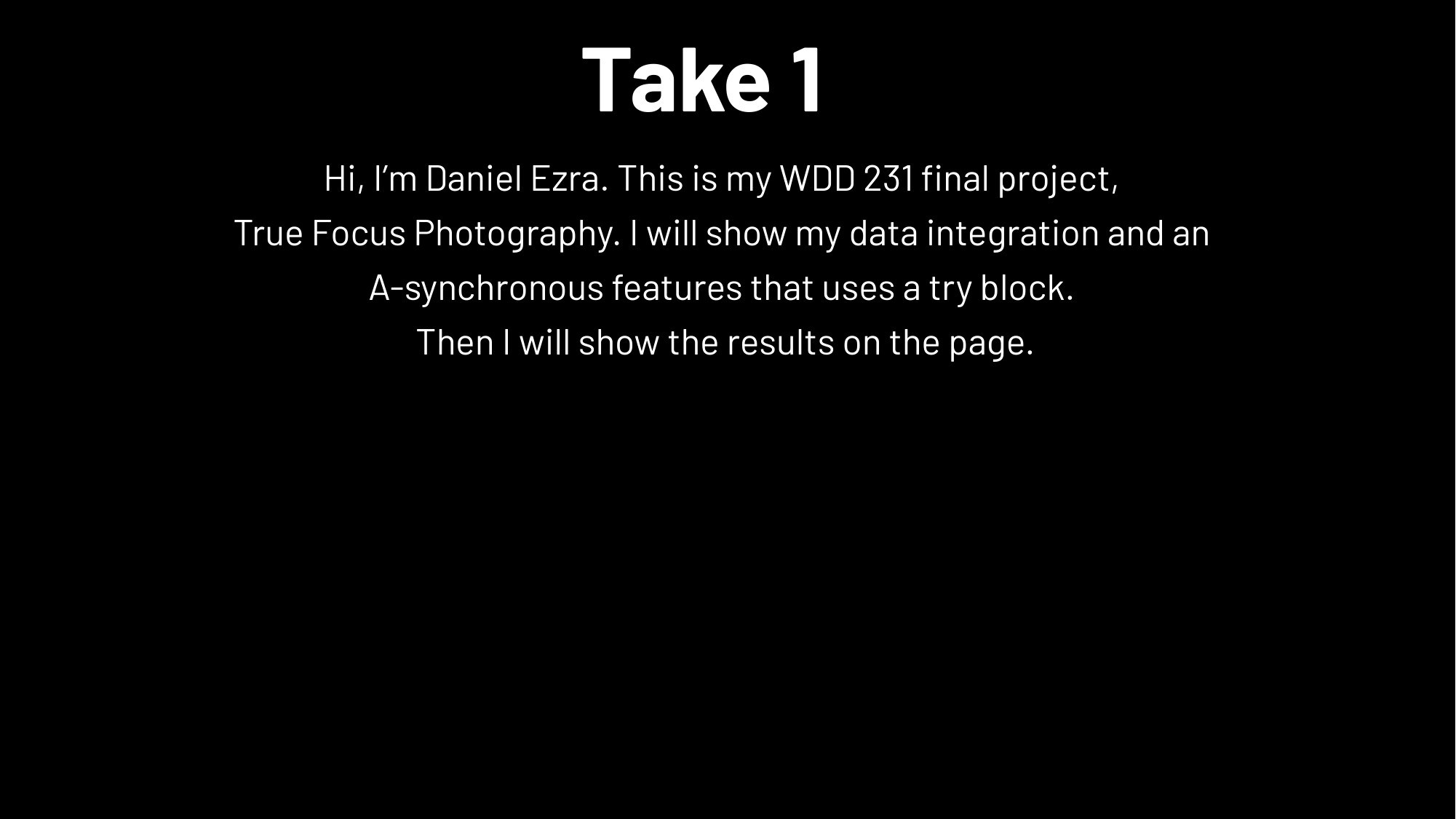

# Take 1
Hi, I’m Daniel Ezra. This is my WDD 231 final project,
True Focus Photography. I will show my data integration and an
A-synchronous features that uses a try block.
Then I will show the results on the page.